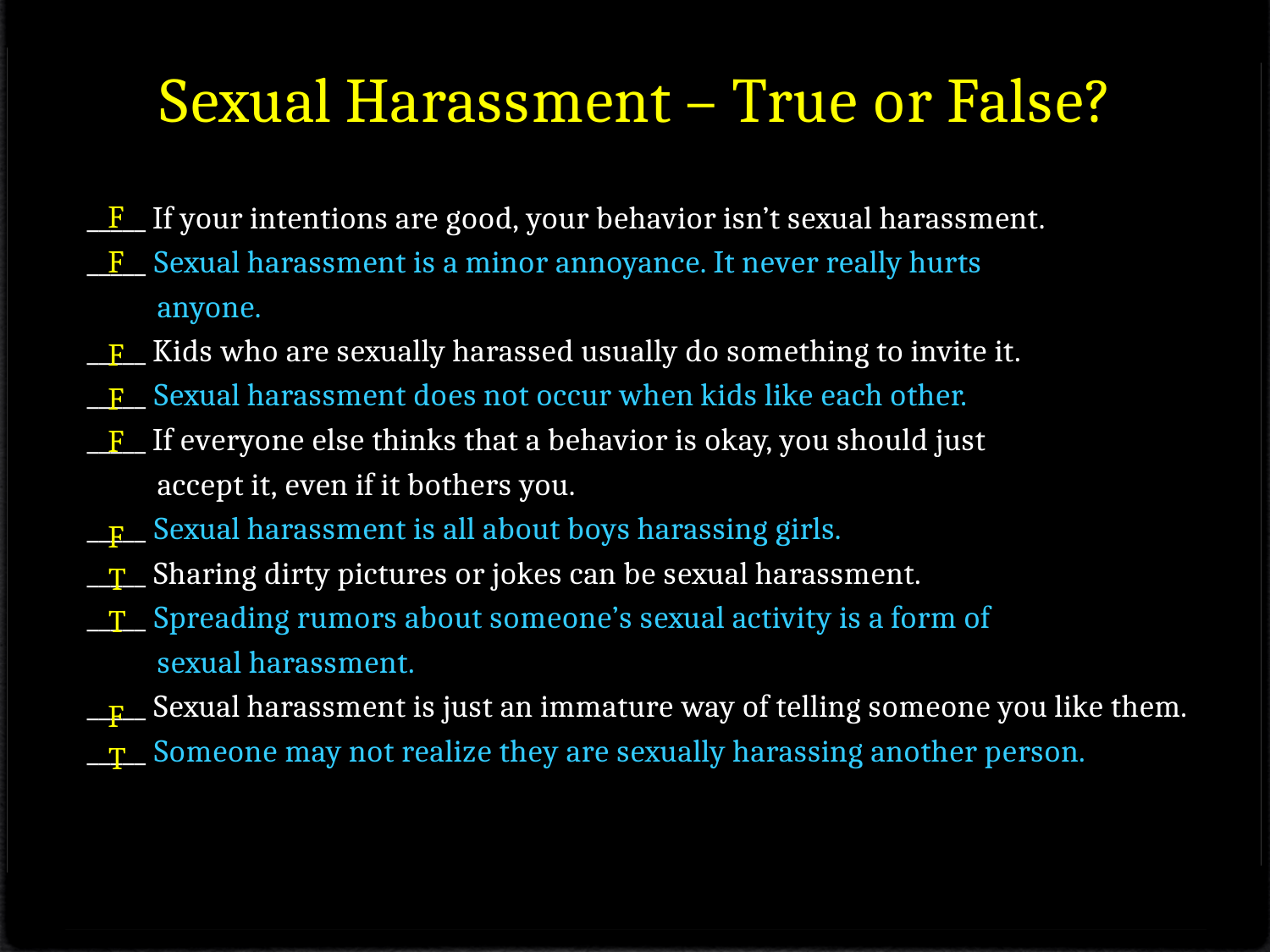

# Sexual Harassment – True or False?
_____ If your intentions are good, your behavior isn’t sexual harassment.
_____ Sexual harassment is a minor annoyance. It never really hurts
          anyone.
_____ Kids who are sexually harassed usually do something to invite it.
_____ Sexual harassment does not occur when kids like each other.
_____ If everyone else thinks that a behavior is okay, you should just
          accept it, even if it bothers you.
_____ Sexual harassment is all about boys harassing girls.
_____ Sharing dirty pictures or jokes can be sexual harassment.
_____ Spreading rumors about someone’s sexual activity is a form of
          sexual harassment.
_____ Sexual harassment is just an immature way of telling someone you like them.
_____ Someone may not realize they are sexually harassing another person.

F
F
F
F
F
F
T
T
F
T